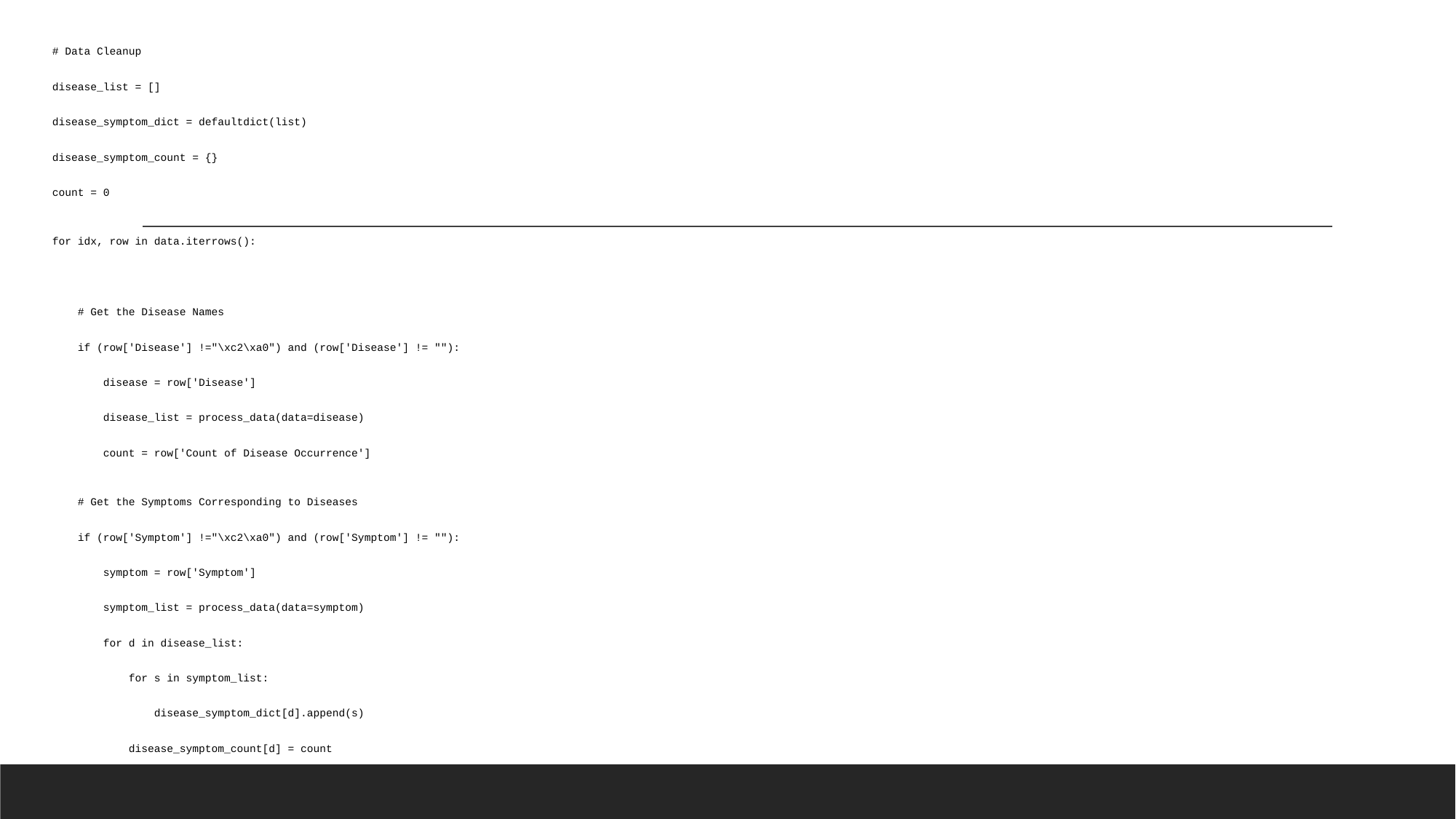

# Data Cleanup
disease_list = []
disease_symptom_dict = defaultdict(list)
disease_symptom_count = {}
count = 0
for idx, row in data.iterrows():

    # Get the Disease Names
    if (row['Disease'] !="\xc2\xa0") and (row['Disease'] != ""):
        disease = row['Disease']
        disease_list = process_data(data=disease)
        count = row['Count of Disease Occurrence']
    # Get the Symptoms Corresponding to Diseases
    if (row['Symptom'] !="\xc2\xa0") and (row['Symptom'] != ""):
        symptom = row['Symptom']
        symptom_list = process_data(data=symptom)
        for d in disease_list:
            for s in symptom_list:
                disease_symptom_dict[d].append(s)
            disease_symptom_count[d] = count

#